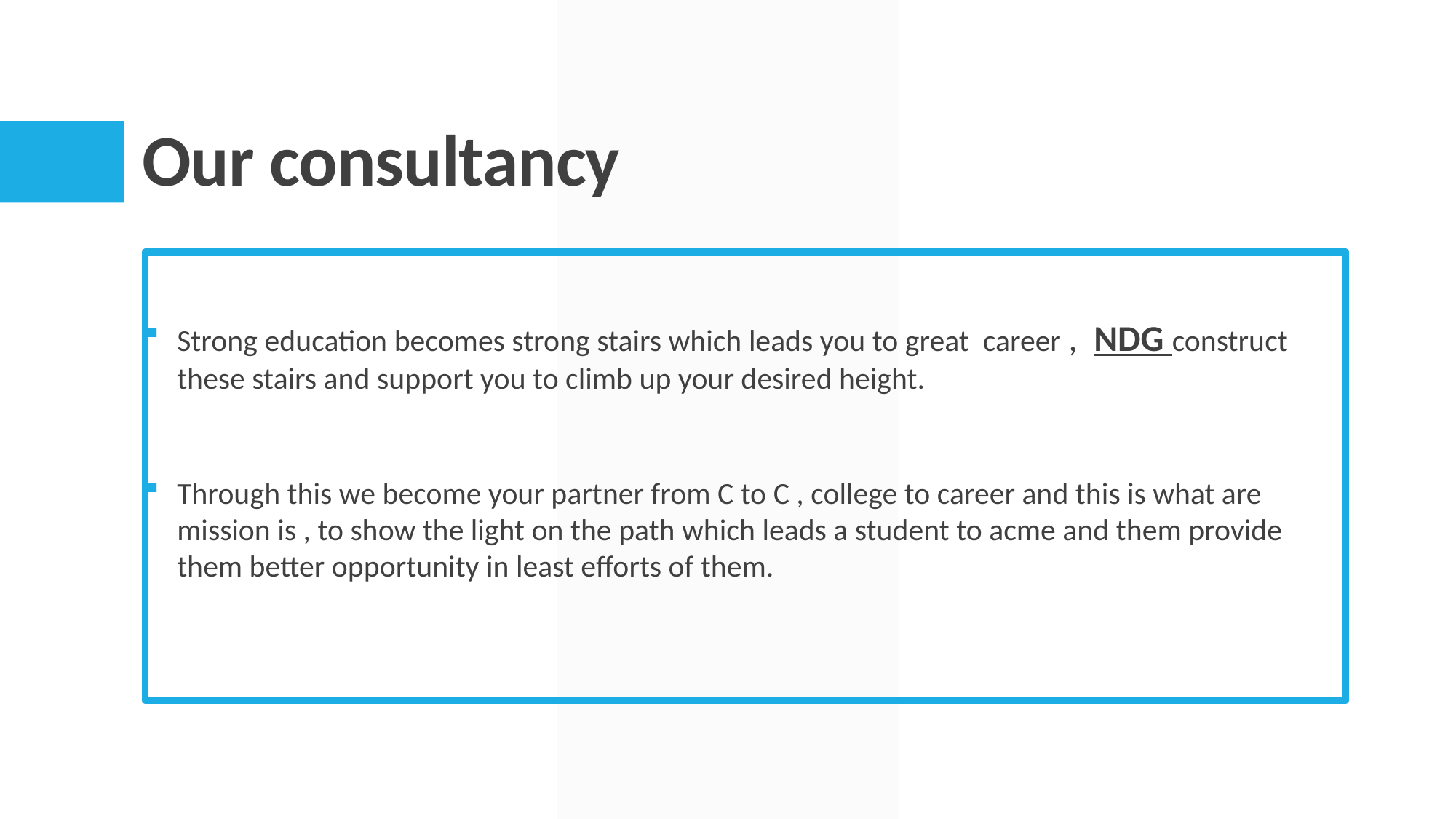

# Our consultancy

Strong education becomes strong stairs which leads you to great  career ,  NDG construct these stairs and support you to climb up your desired height.

Through this we become your partner from C to C , college to career and this is what are mission is , to show the light on the path which leads a student to acme and them provide them better opportunity in least efforts of them.